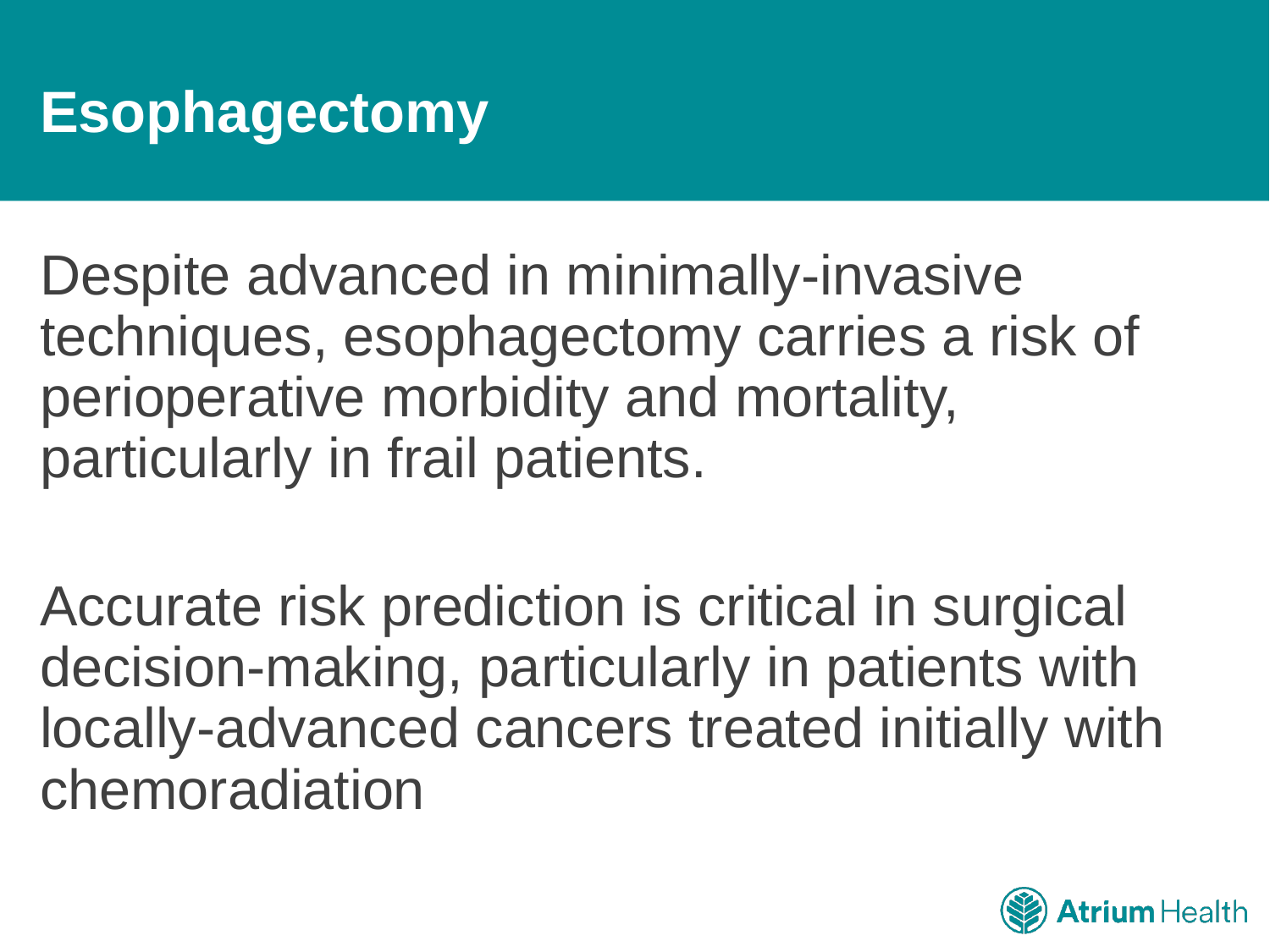

# Esophagectomy
Despite advanced in minimally-invasive techniques, esophagectomy carries a risk of perioperative morbidity and mortality, particularly in frail patients.

Accurate risk prediction is critical in surgical decision-making, particularly in patients with locally-advanced cancers treated initially with chemoradiation